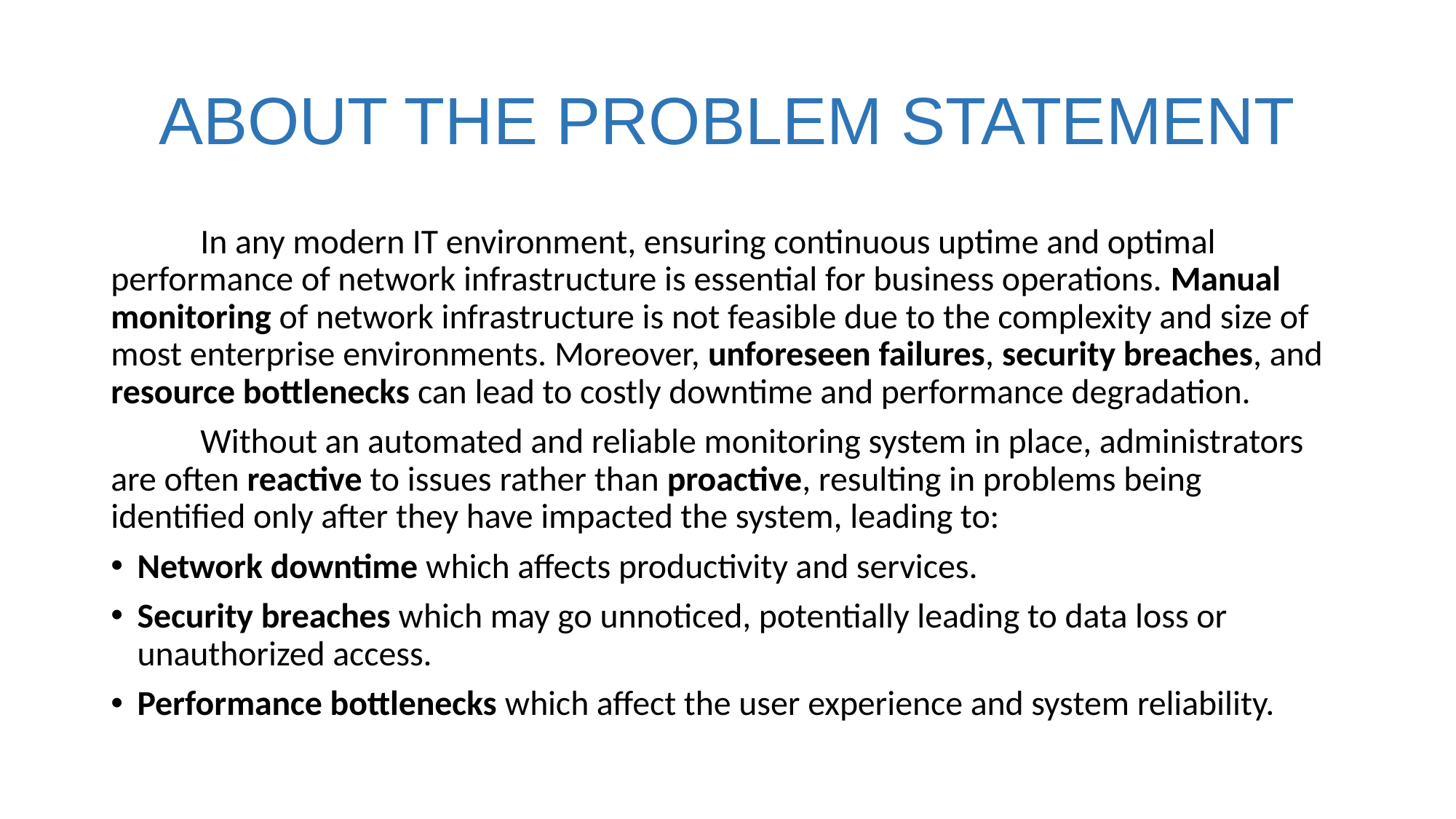

# ABOUT THE PROBLEM STATEMENT
	In any modern IT environment, ensuring continuous uptime and optimal performance of network infrastructure is essential for business operations. Manual monitoring of network infrastructure is not feasible due to the complexity and size of most enterprise environments. Moreover, unforeseen failures, security breaches, and resource bottlenecks can lead to costly downtime and performance degradation.
	Without an automated and reliable monitoring system in place, administrators are often reactive to issues rather than proactive, resulting in problems being identified only after they have impacted the system, leading to:
Network downtime which affects productivity and services.
Security breaches which may go unnoticed, potentially leading to data loss or unauthorized access.
Performance bottlenecks which affect the user experience and system reliability.